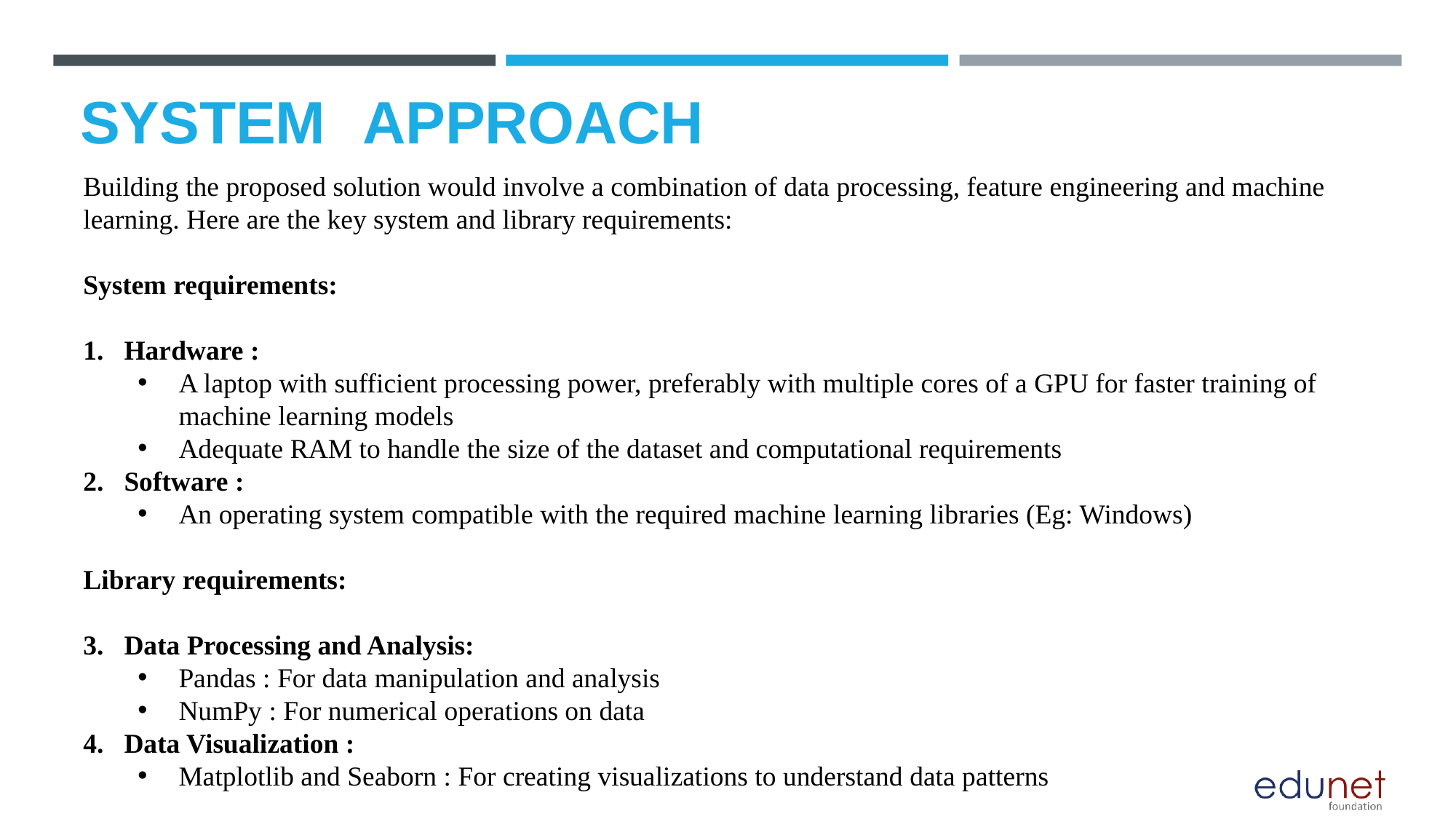

# SYSTEM	APPROACH
Building the proposed solution would involve a combination of data processing, feature engineering and machine learning. Here are the key system and library requirements:

System requirements:

Hardware :
A laptop with sufficient processing power, preferably with multiple cores of a GPU for faster training of machine learning models
Adequate RAM to handle the size of the dataset and computational requirements
Software :
An operating system compatible with the required machine learning libraries (Eg: Windows)

Library requirements:

Data Processing and Analysis:
Pandas : For data manipulation and analysis
NumPy : For numerical operations on data
Data Visualization :
Matplotlib and Seaborn : For creating visualizations to understand data patterns